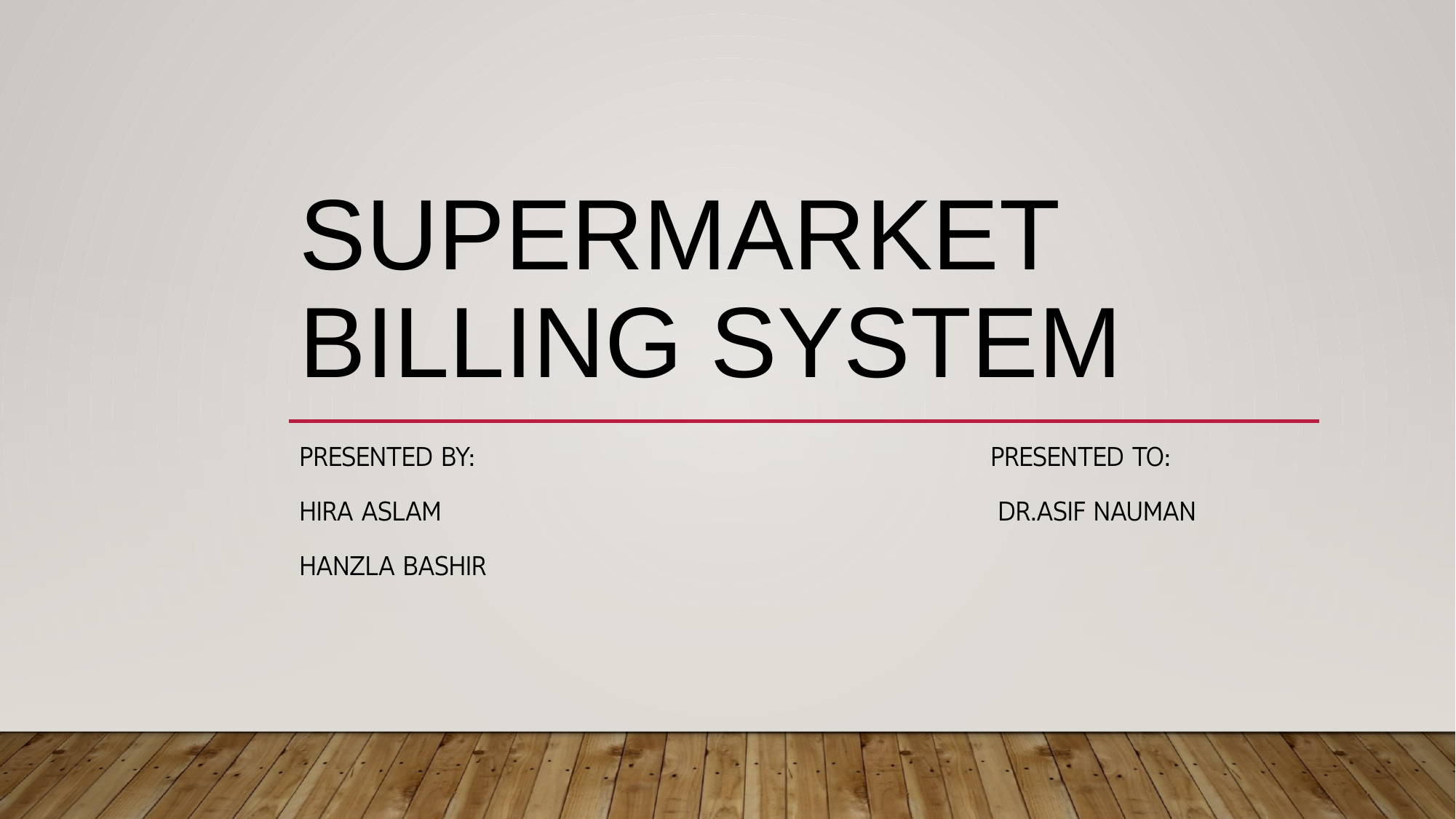

# Supermarket Billing System
Presented BY:                                                               presented to:
HIRA ASLAM                                                                    dr.asif nauman
Hanzla baSHIR